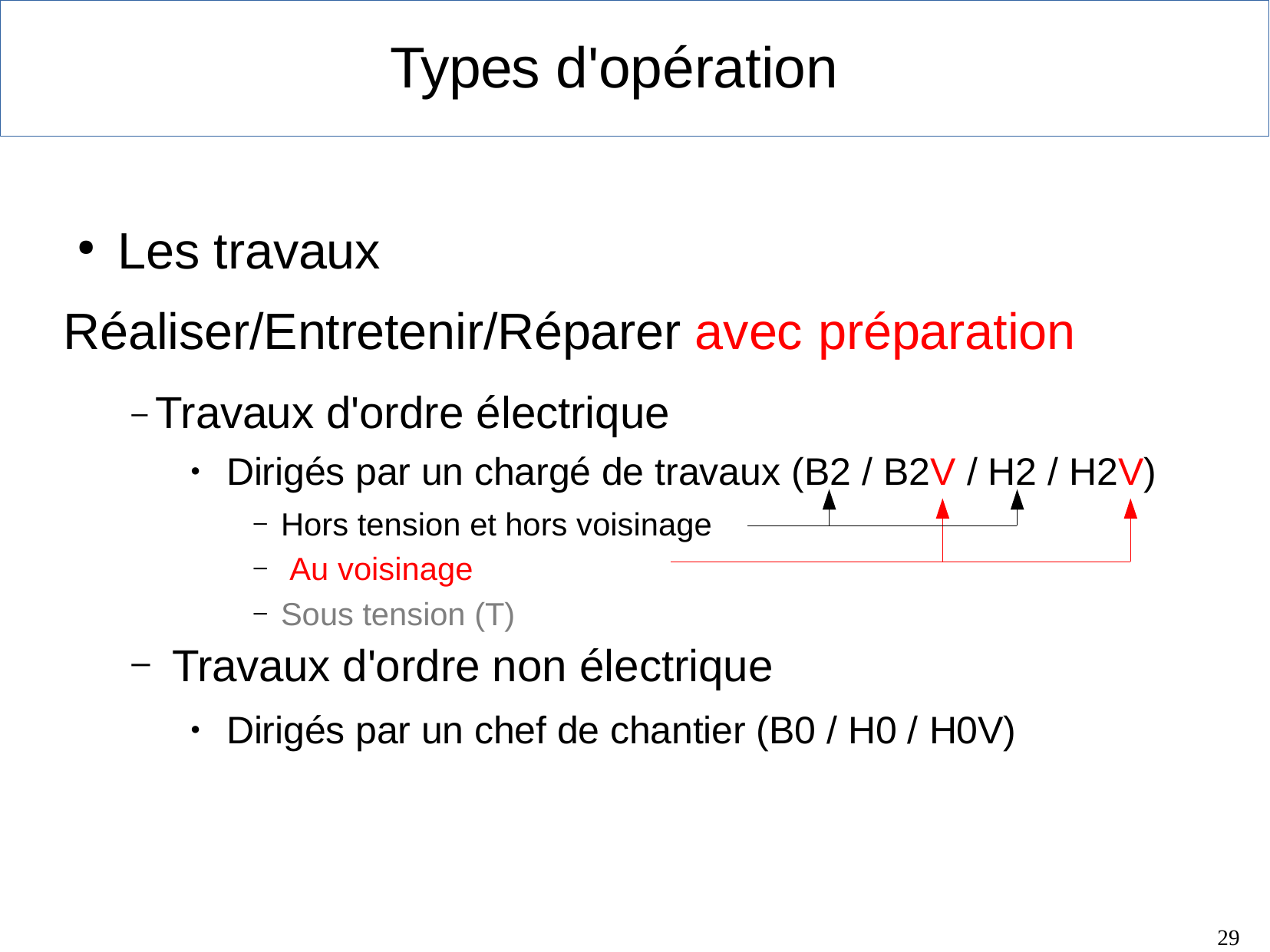

# Types d'opération
Les travaux
Réaliser/Entretenir/Réparer avec préparation
– Travaux d'ordre électrique
Dirigés par un chargé de travaux (B2 / B2V / H2 / H2V)
●
–
–
–

Hors tension et hors voisinage  Au voisinage
Sous tension (T)
Travaux d'ordre non électrique
–
Dirigés par un chef de chantier (B0 / H0 / H0V)
●
29